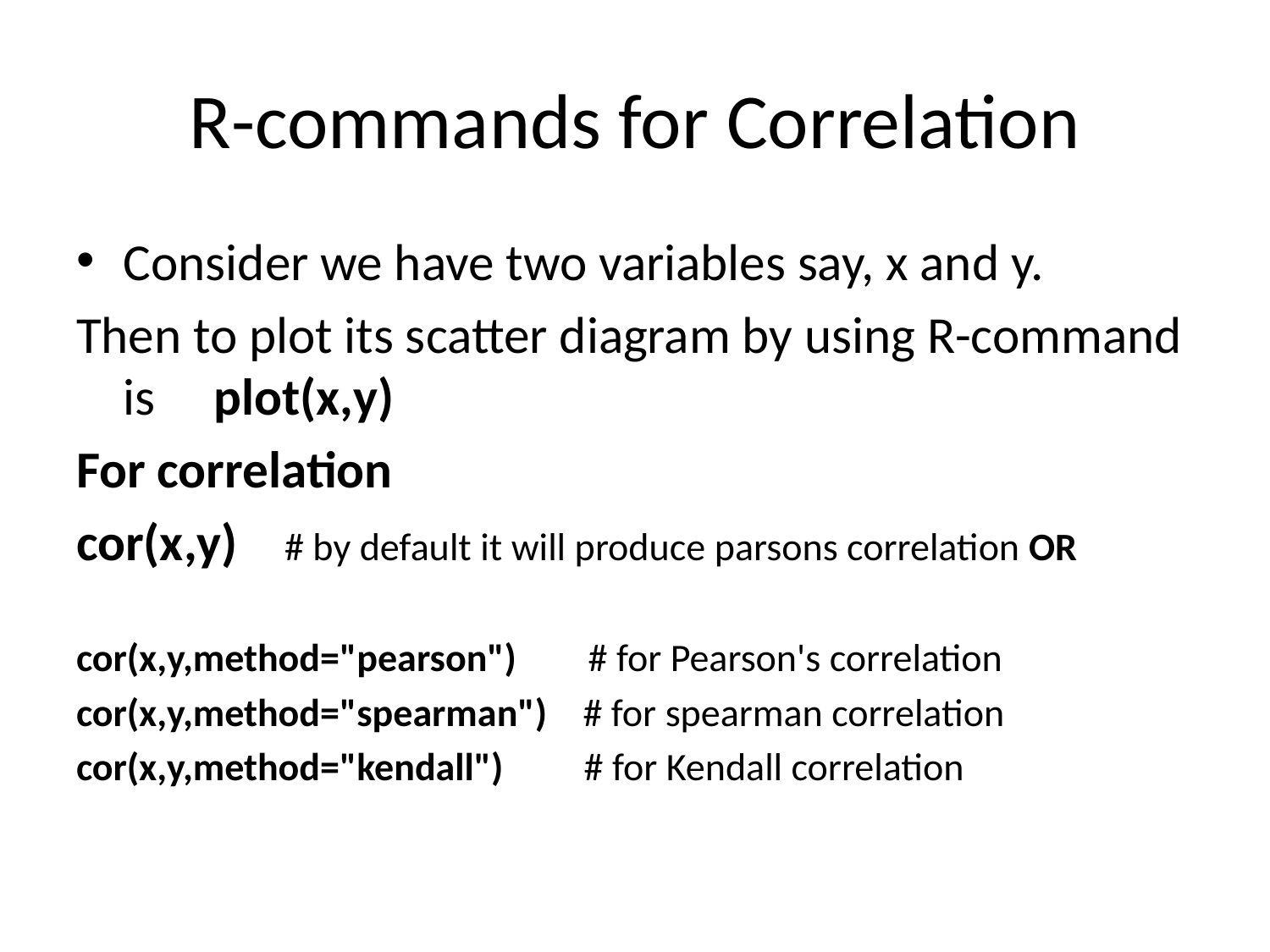

# R-commands for Correlation
Consider we have two variables say, x and y.
Then to plot its scatter diagram by using R-command is     plot(x,y)
For correlation
cor(x,y)    # by default it will produce parsons correlation OR

cor(x,y,method="pearson")        # for Pearson's correlation
cor(x,y,method="spearman")    # for spearman correlation
cor(x,y,method="kendall")         # for Kendall correlation